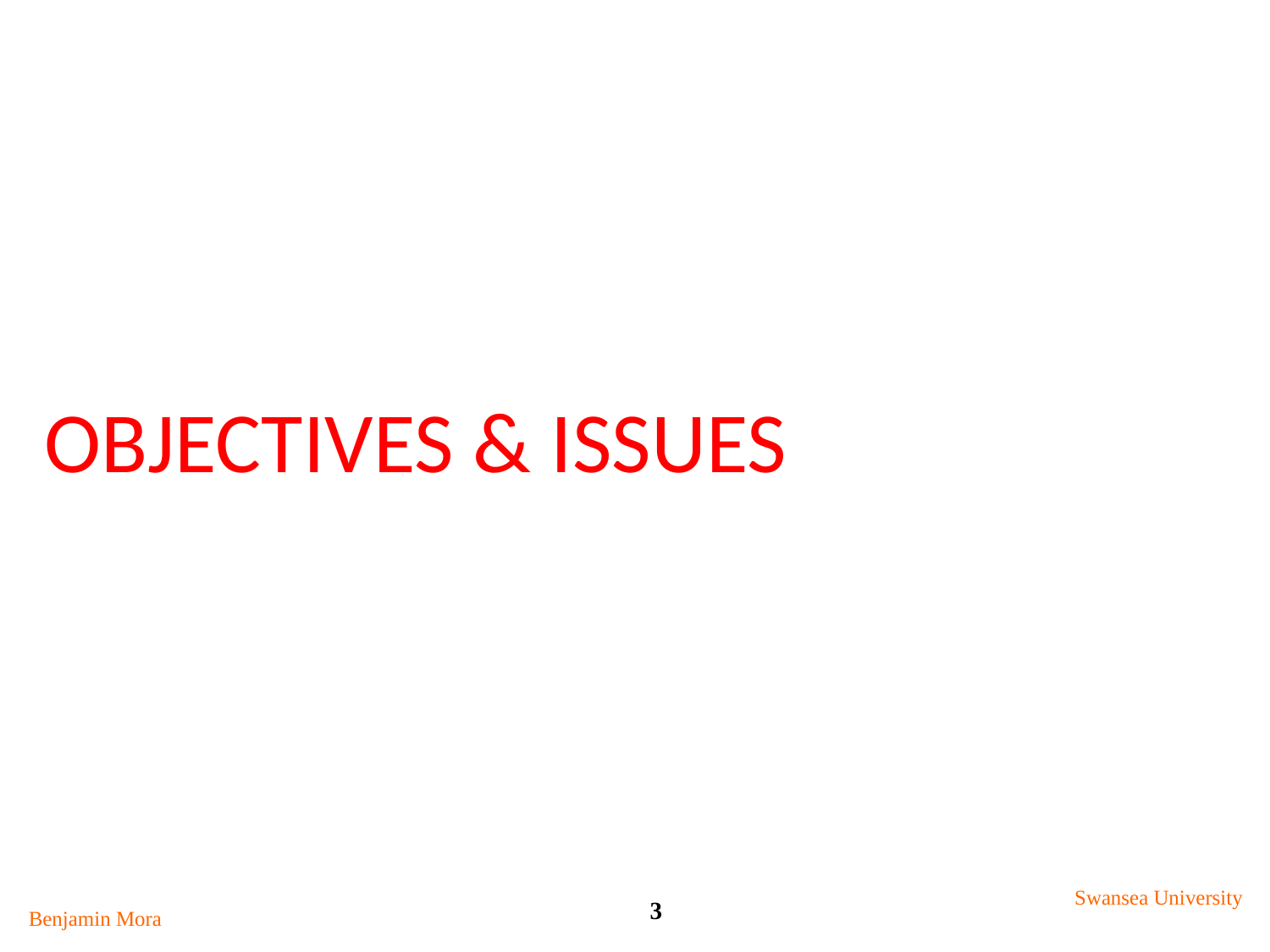

# Objectives & Issues
Swansea University
3
Benjamin Mora